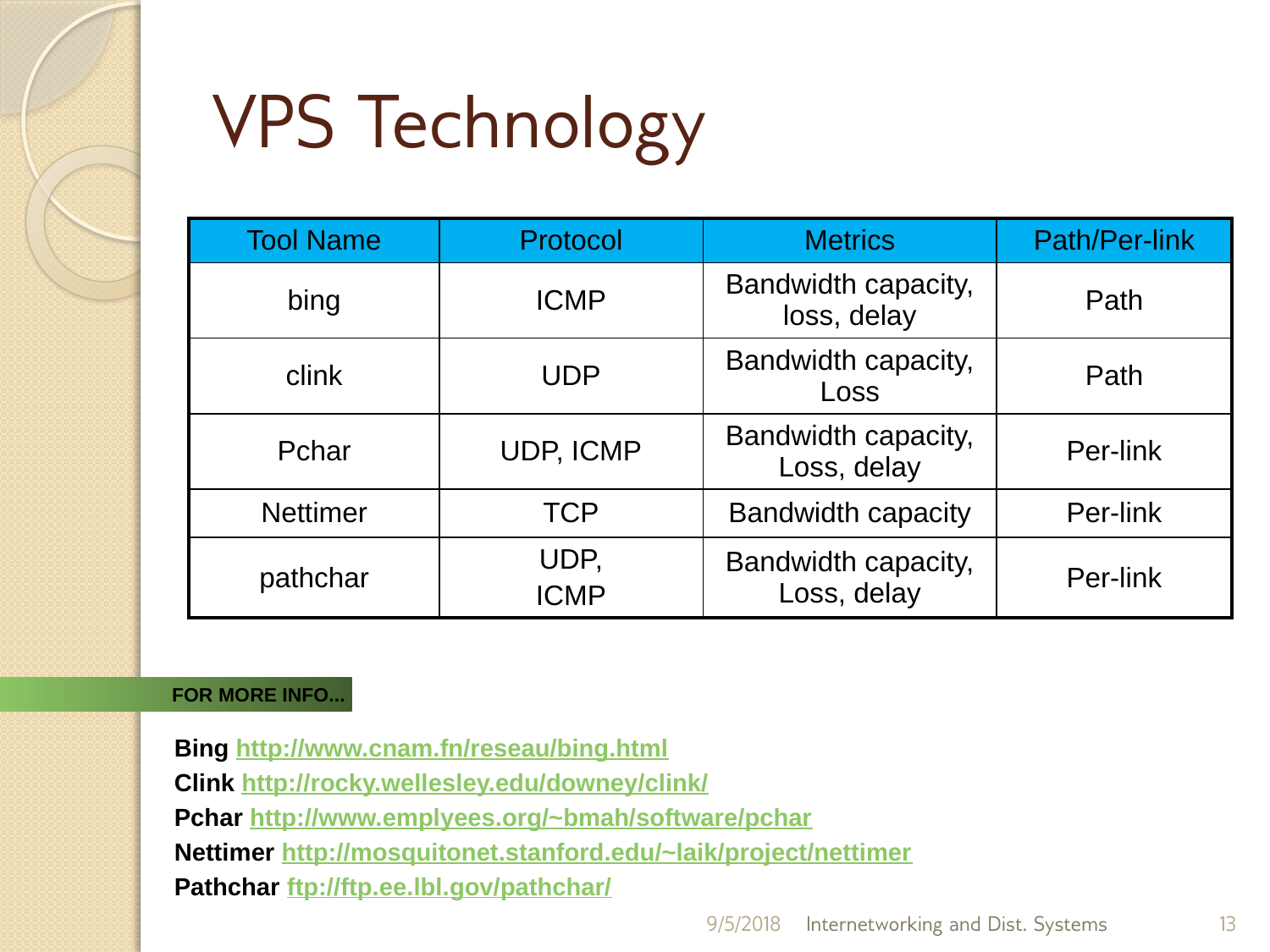

# VPS Technology
| Tool Name | Protocol | Metrics | Path/Per-link |
| --- | --- | --- | --- |
| bing | ICMP | Bandwidth capacity, loss, delay | Path |
| clink | UDP | Bandwidth capacity, Loss | Path |
| Pchar | UDP, ICMP | Bandwidth capacity, Loss, delay | Per-link |
| Nettimer | TCP | Bandwidth capacity | Per-link |
| pathchar | UDP, ICMP | Bandwidth capacity, Loss, delay | Per-link |
FOR MORE INFO...
Bing http://www.cnam.fn/reseau/bing.html
Clink http://rocky.wellesley.edu/downey/clink/
Pchar http://www.emplyees.org/~bmah/software/pchar
Nettimer http://mosquitonet.stanford.edu/~laik/project/nettimer
Pathchar ftp://ftp.ee.lbl.gov/pathchar/

9/5/2018
Internetworking and Dist. Systems
13